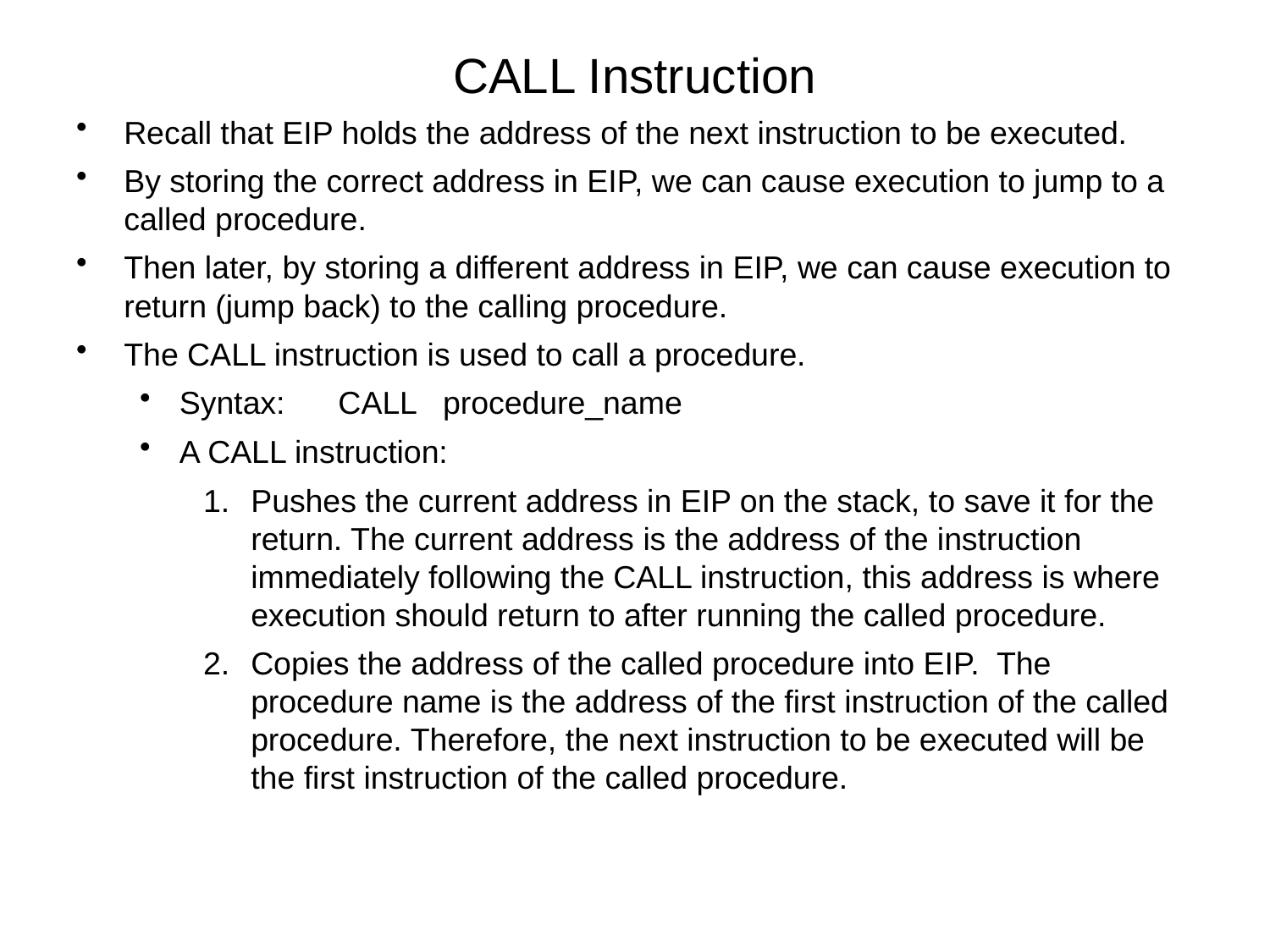

# CALL Instruction
Recall that EIP holds the address of the next instruction to be executed.
By storing the correct address in EIP, we can cause execution to jump to a called procedure.
Then later, by storing a different address in EIP, we can cause execution to return (jump back) to the calling procedure.
The CALL instruction is used to call a procedure.
Syntax:      CALL   procedure_name
A CALL instruction:
Pushes the current address in EIP on the stack, to save it for the return. The current address is the address of the instruction immediately following the CALL instruction, this address is where execution should return to after running the called procedure.
Copies the address of the called procedure into EIP.  The procedure name is the address of the first instruction of the called procedure. Therefore, the next instruction to be executed will be the first instruction of the called procedure.